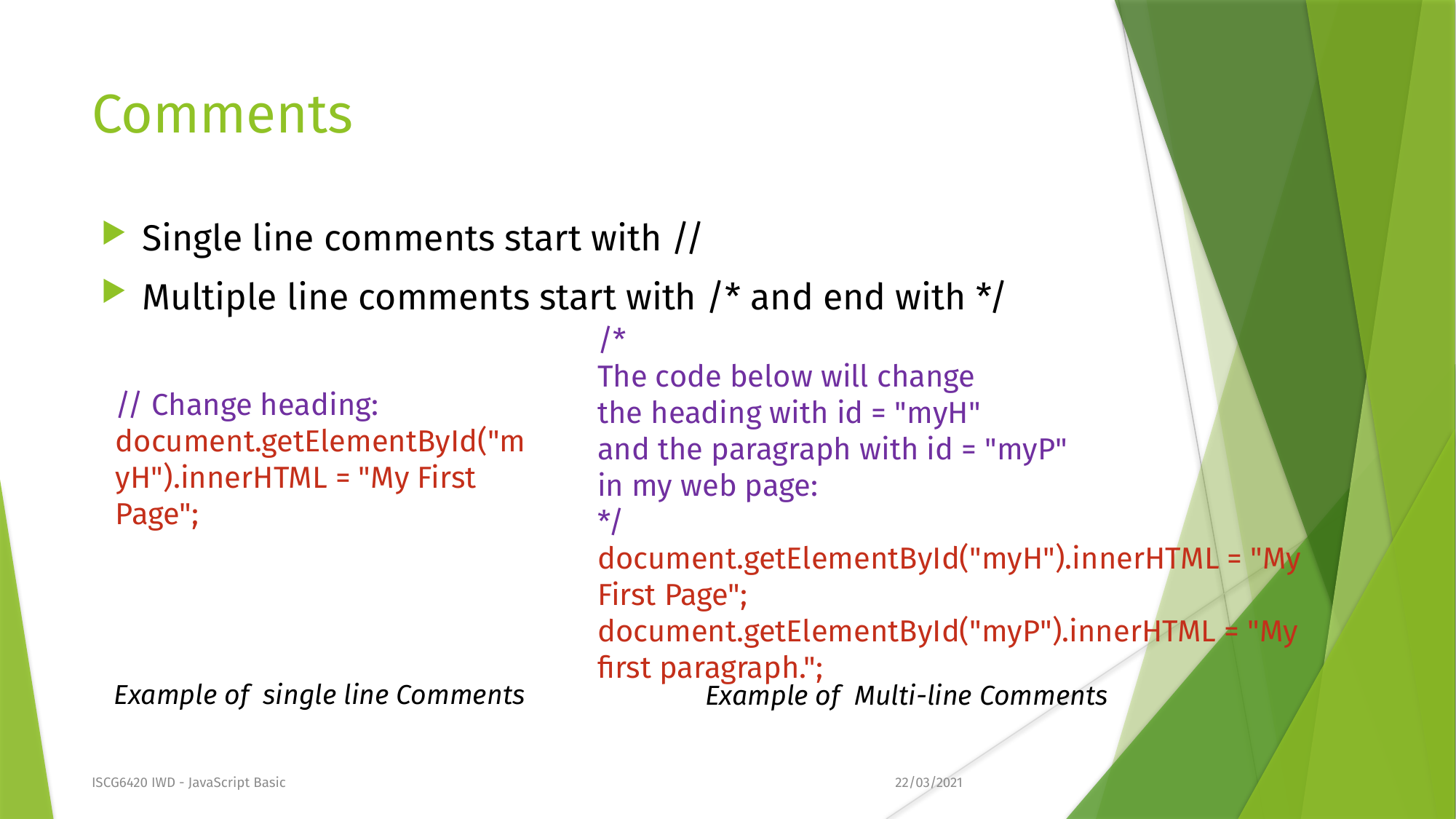

# Comments
Single line comments start with //
Multiple line comments start with /* and end with */
/*
The code below will change
the heading with id = "myH"
and the paragraph with id = "myP"
in my web page:
*/
document.getElementById("myH").innerHTML = "My First Page";
document.getElementById("myP").innerHTML = "My first paragraph.";
// Change heading:
document.getElementById("myH").innerHTML = "My First Page";
Example of  single line Comments
Example of  Multi-line Comments
22/03/2021
ISCG6420 IWD - JavaScript Basic